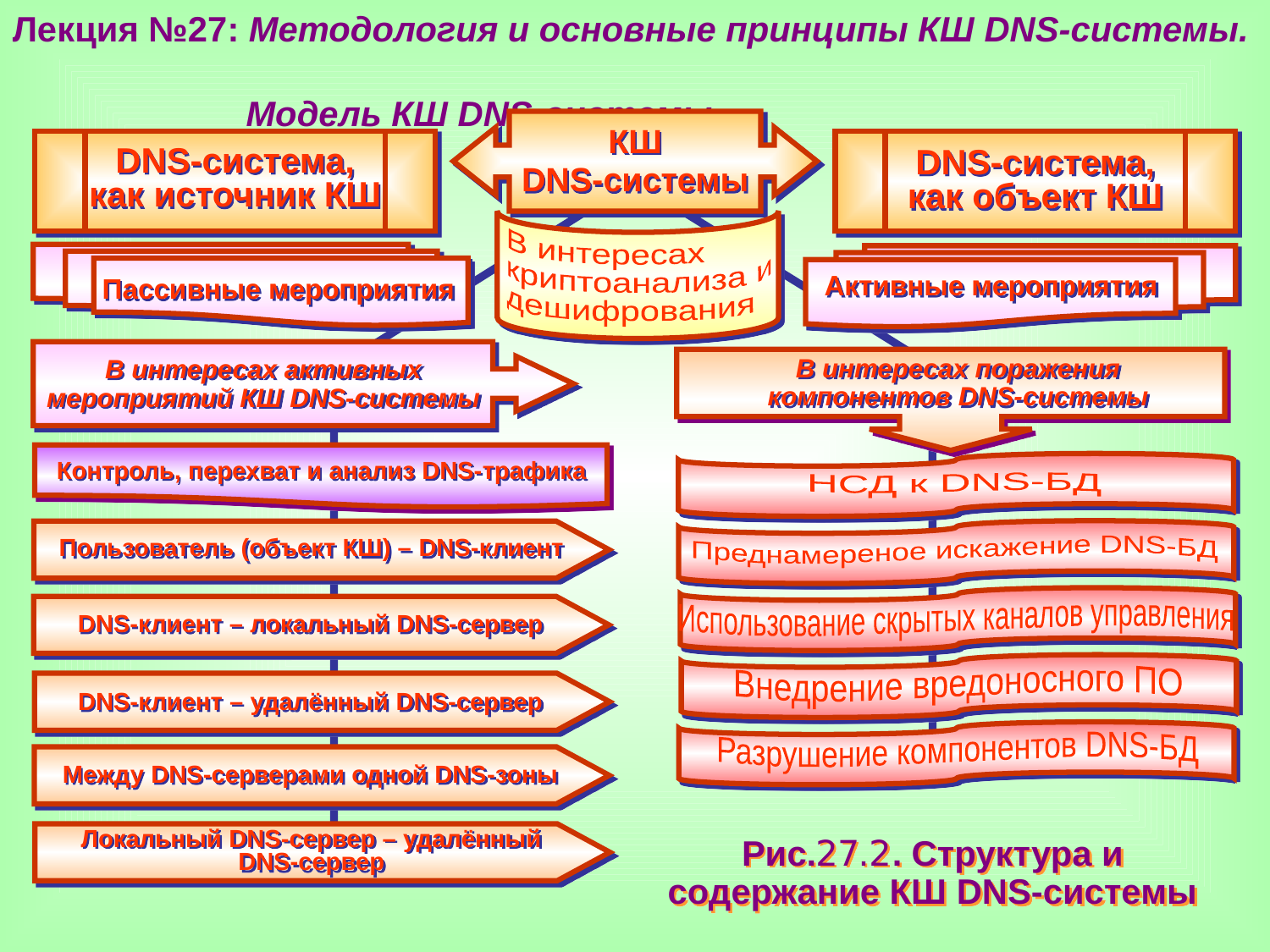

Лекция №27: Методология и основные принципы КШ DNS-системы.
                        Модель КШ DNS-системы

КШ
DNS-системы

DNS-система, как источник КШ
DNS-система, как объект КШ

 В интересах
 криптоанализа и
 дешифрования

Активные мероприятия
Пассивные мероприятия

В интересах поражения компонентов DNS-системы
В интересах активных мероприятий КШ DNS-системы

Контроль, перехват и анализ DNS-трафика
 НСД к DNS-БД

 Преднамереное искажение DNS-БД
Пользователь (объект КШ) – DNS-клиент

 Использование скрытых каналов управления
DNS-клиент – локальный DNS-сервер

 Внедрение вредоносного ПО

DNS-клиент – удалённый DNS-сервер

 Разрушение компонентов DNS-БД

Между DNS-серверами одной DNS-зоны

Локальный DNS-сервер – удалённый
DNS-сервер
Рис.27.2. Структура и
содержание КШ DNS-системы